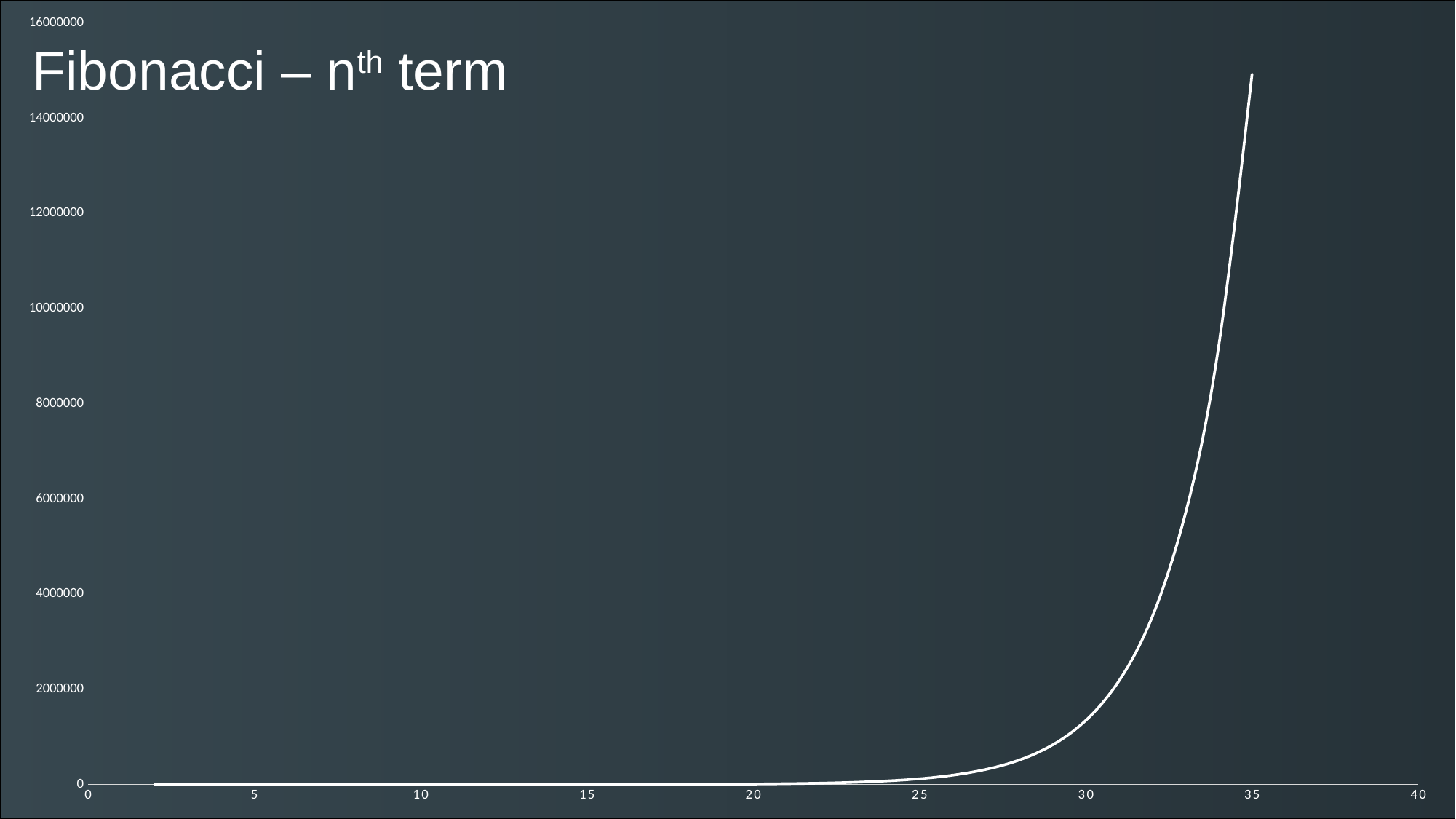

### Chart

| Category | Speed (nanoseconds) |
|---|---|
Fibonacci – nth term